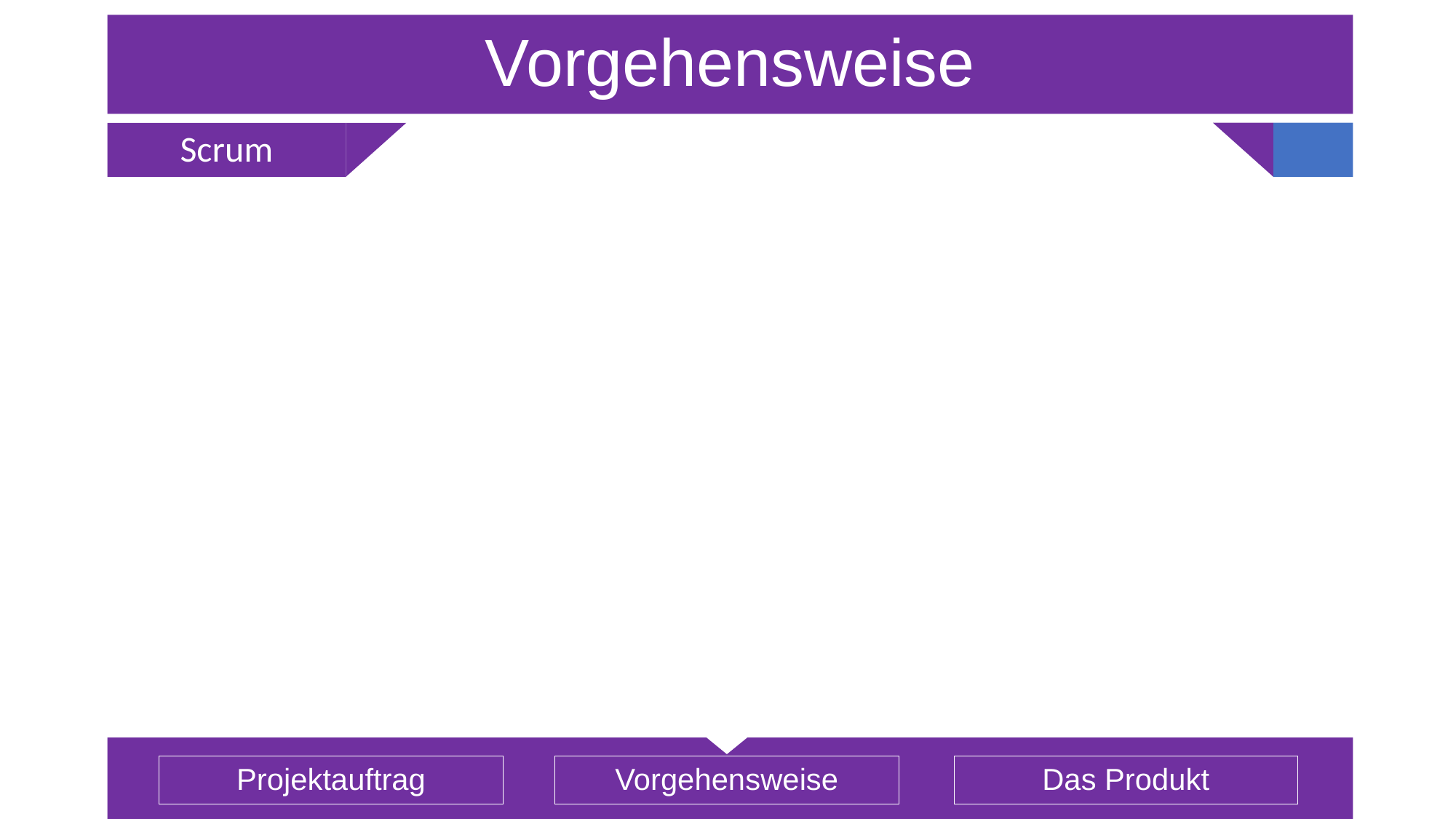

# Vorgehensweise

Scrum

Projektauftrag
Vorgehensweise
Das Produkt